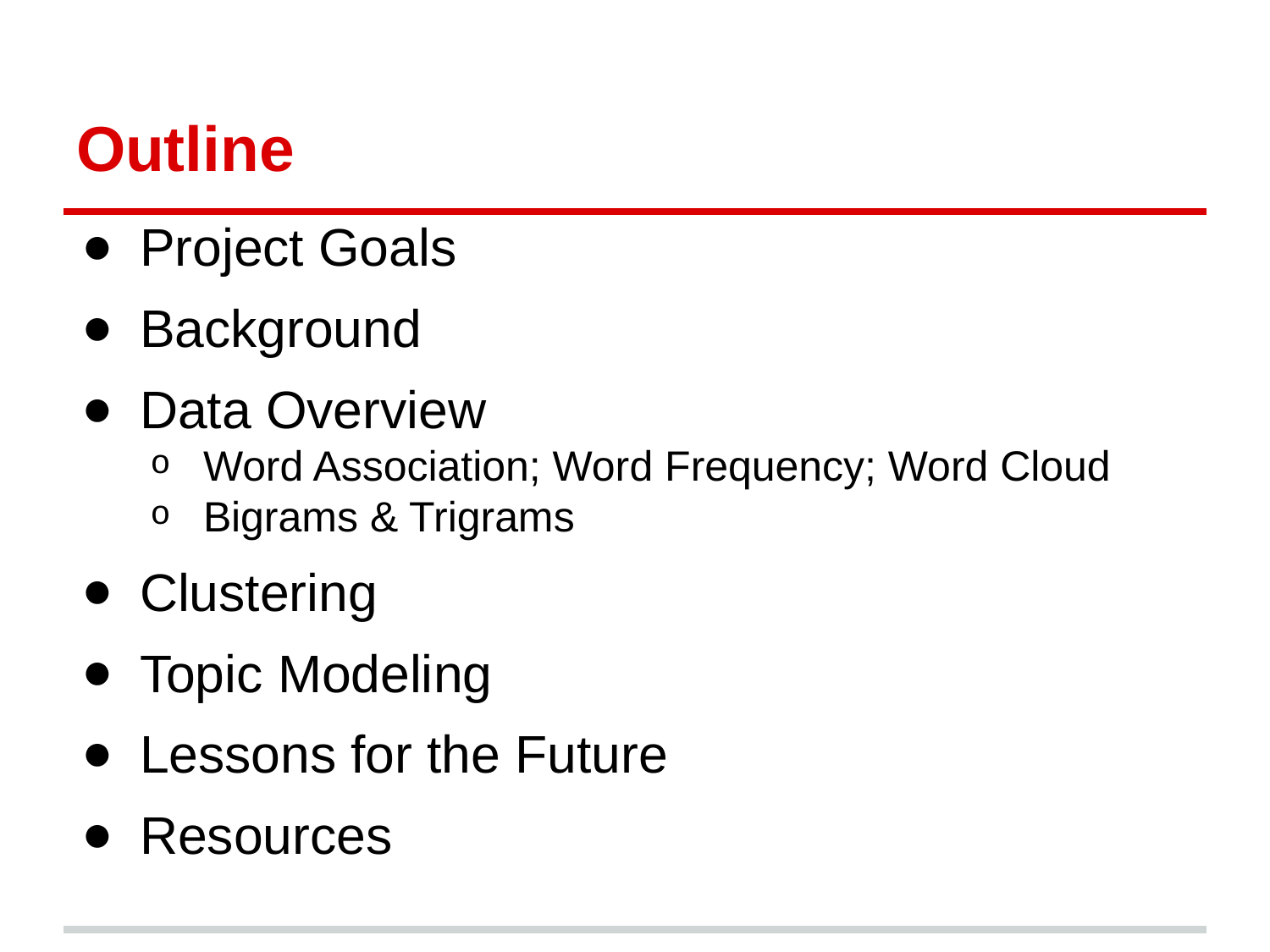

# Outline
Project Goals
Background
Data Overview
Word Association; Word Frequency; Word Cloud
Bigrams & Trigrams
Clustering
Topic Modeling
Lessons for the Future
Resources